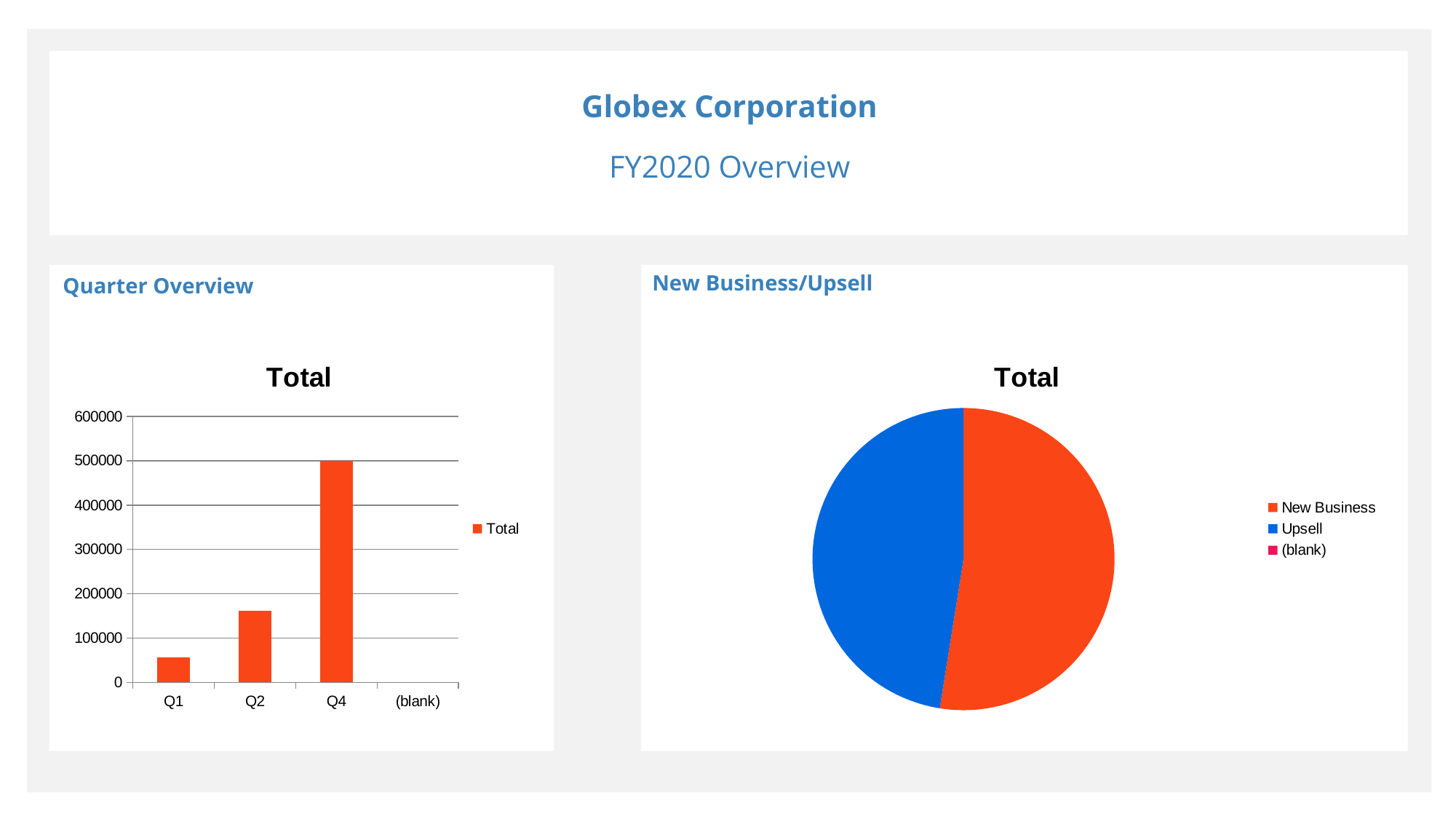

Globex Corporation
FY2020 Overview

New Business/Upsell

Quarter Overview

### Chart:

| Category | Total |
|---|---|
| Q1 | 57045.89 |
| Q2 | 161232.16 |
| Q4 | 500300.8599999999 |
| (blank) | None |

### Chart:

| Category | Total |
|---|---|
| New Business | 377377.83999999997 |
| Upsell | 341201.07 |
| (blank) | None |